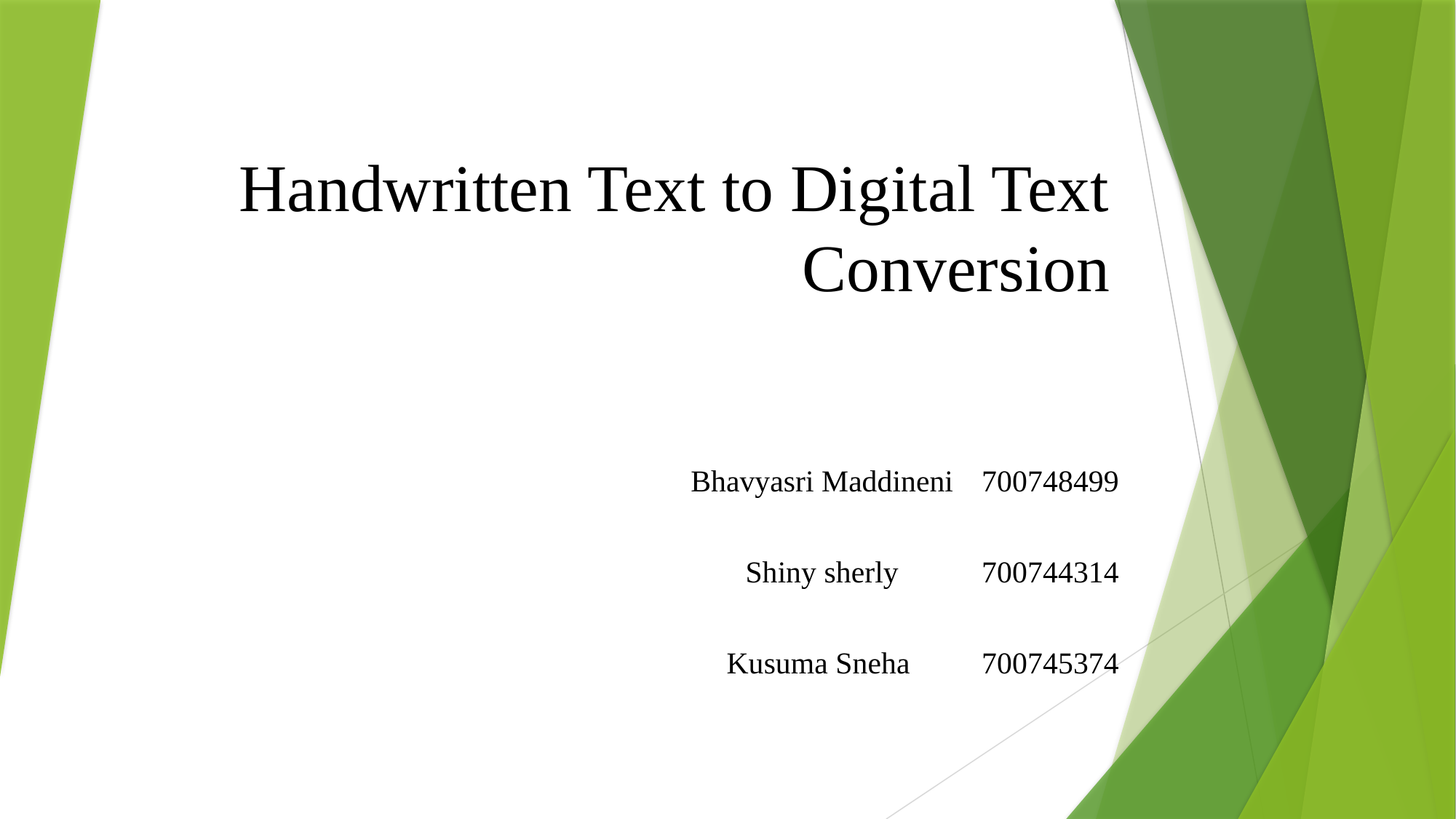

# Handwritten Text to Digital Text Conversion
|  |  |  |  |
| --- | --- | --- | --- |
|  |  |  |  |
|  |  |  |  |
|  |  |  |  |
|  |  |  |  |
|  |  |  |  |
|  |  | Bhavyasri Maddineni | 700748499 |
|  |  | Shiny sherly | 700744314 |
|  |  | Kusuma Sneha | 700745374 |